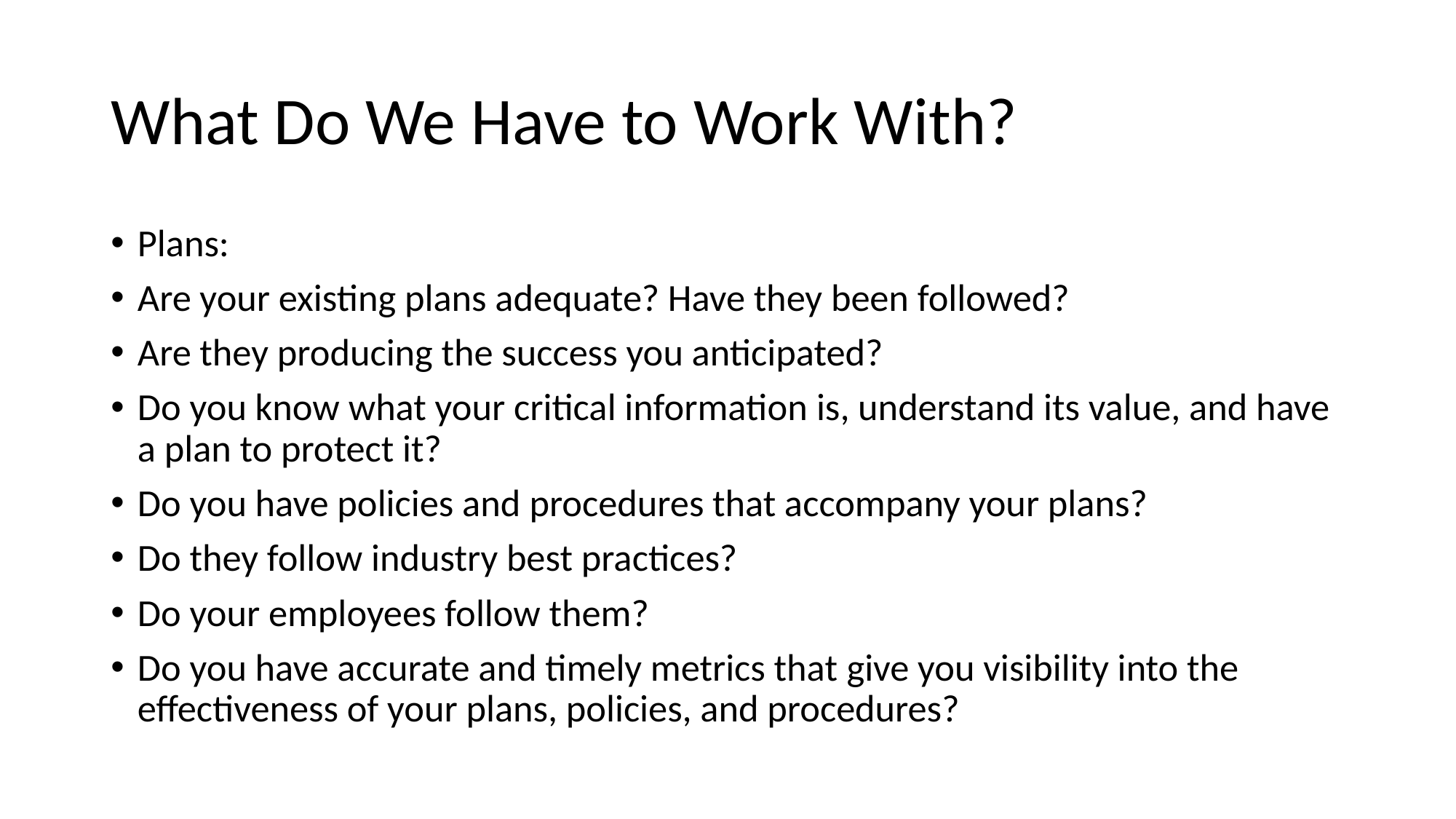

# What Do We Have to Work With?
Plans:
Are your existing plans adequate? Have they been followed?
Are they producing the success you anticipated?
Do you know what your critical information is, understand its value, and have a plan to protect it?
Do you have policies and procedures that accompany your plans?
Do they follow industry best practices?
Do your employees follow them?
Do you have accurate and timely metrics that give you visibility into the effectiveness of your plans, policies, and procedures?